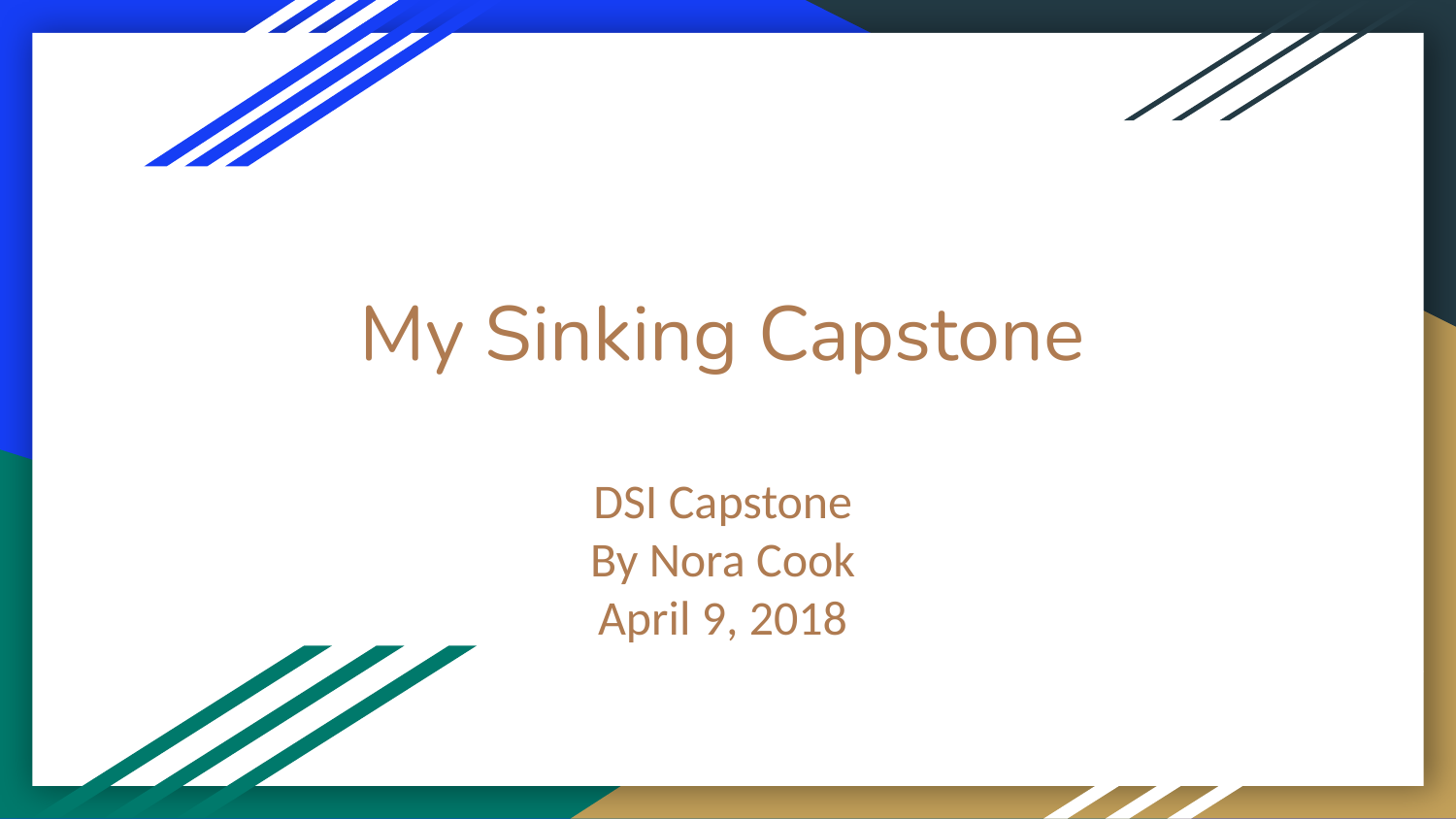

# My Sinking Capstone
DSI Capstone
By Nora Cook
April 9, 2018